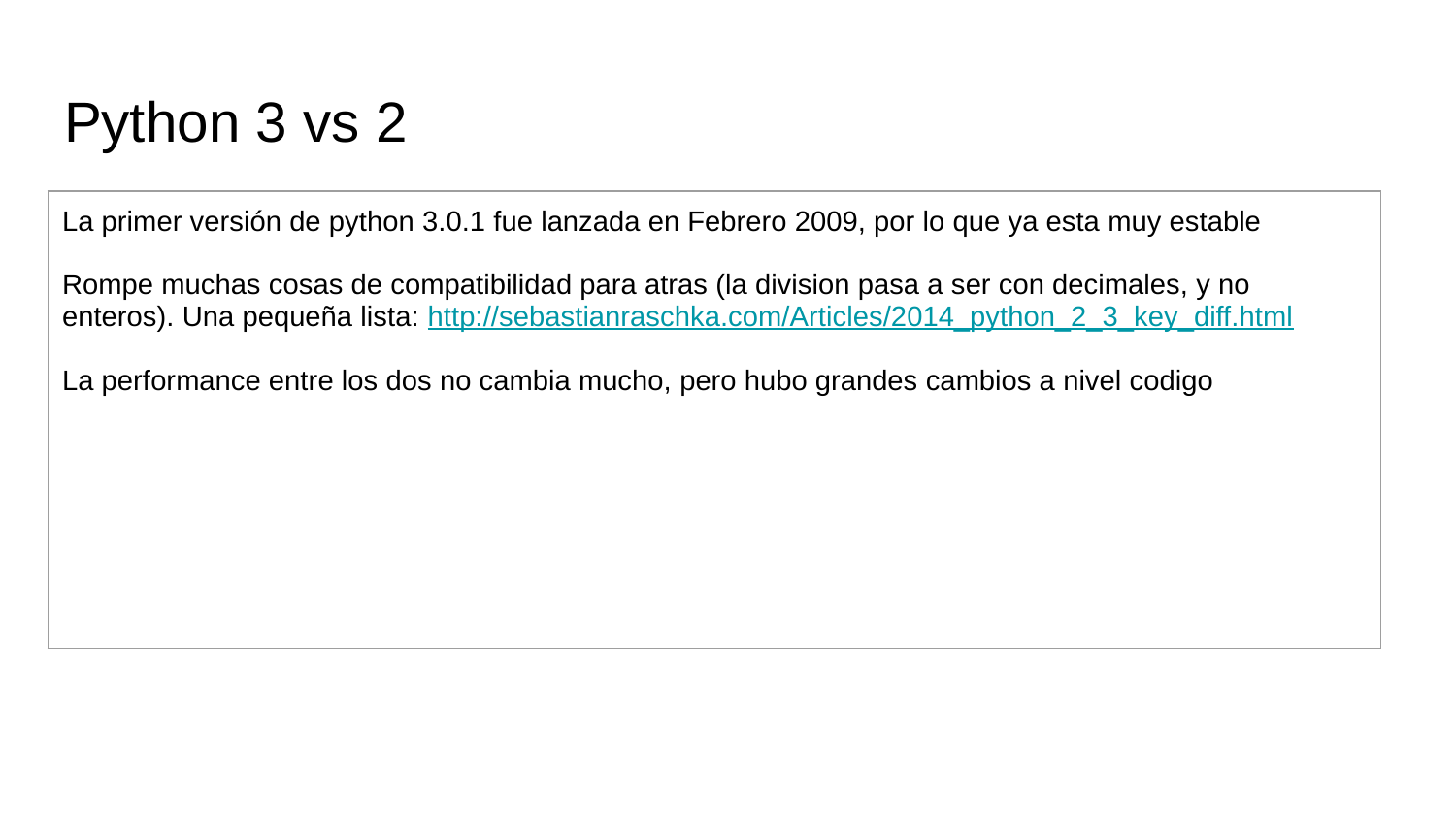

# Python 3 vs 2
| La primer versión de python 3.0.1 fue lanzada en Febrero 2009, por lo que ya esta muy estable Rompe muchas cosas de compatibilidad para atras (la division pasa a ser con decimales, y no enteros). Una pequeña lista: http://sebastianraschka.com/Articles/2014\_python\_2\_3\_key\_diff.html La performance entre los dos no cambia mucho, pero hubo grandes cambios a nivel codigo |
| --- |